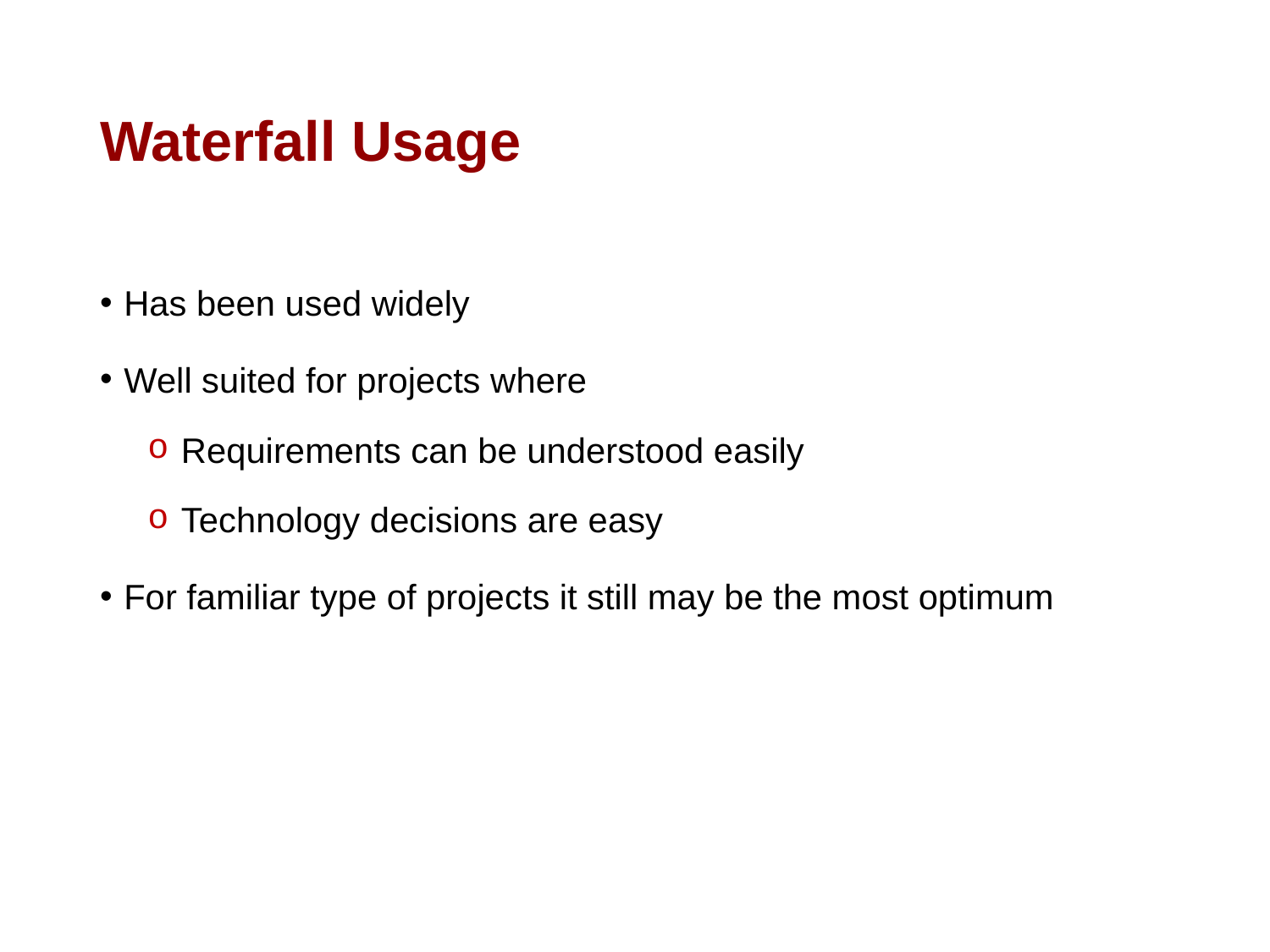

# Waterfall Usage
Has been used widely
Well suited for projects where
 Requirements can be understood easily
 Technology decisions are easy
For familiar type of projects it still may be the most optimum